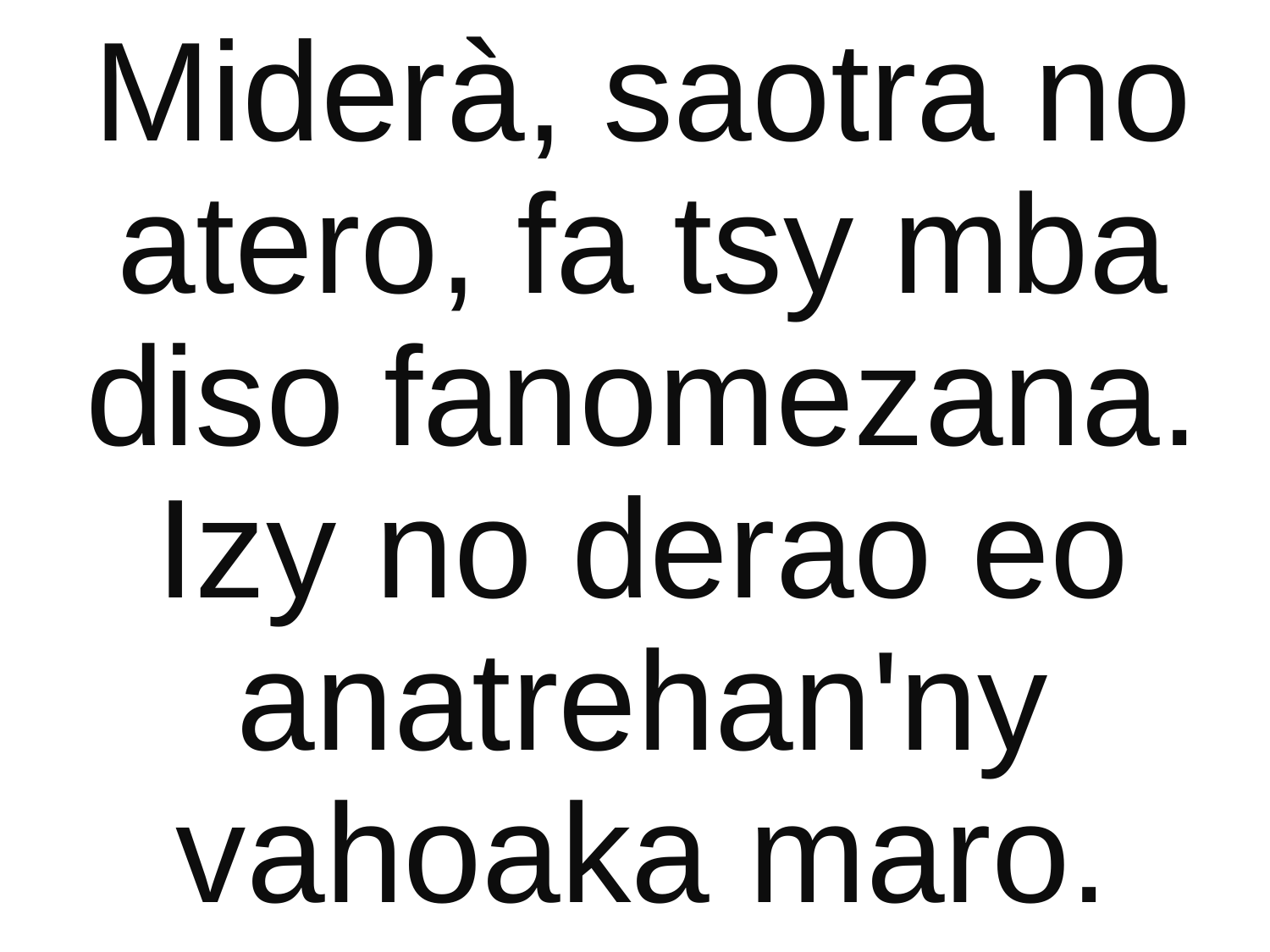

Miderà, saotra no atero, fa tsy mba diso fanomezana. Izy no derao eo anatrehan'ny vahoaka maro.